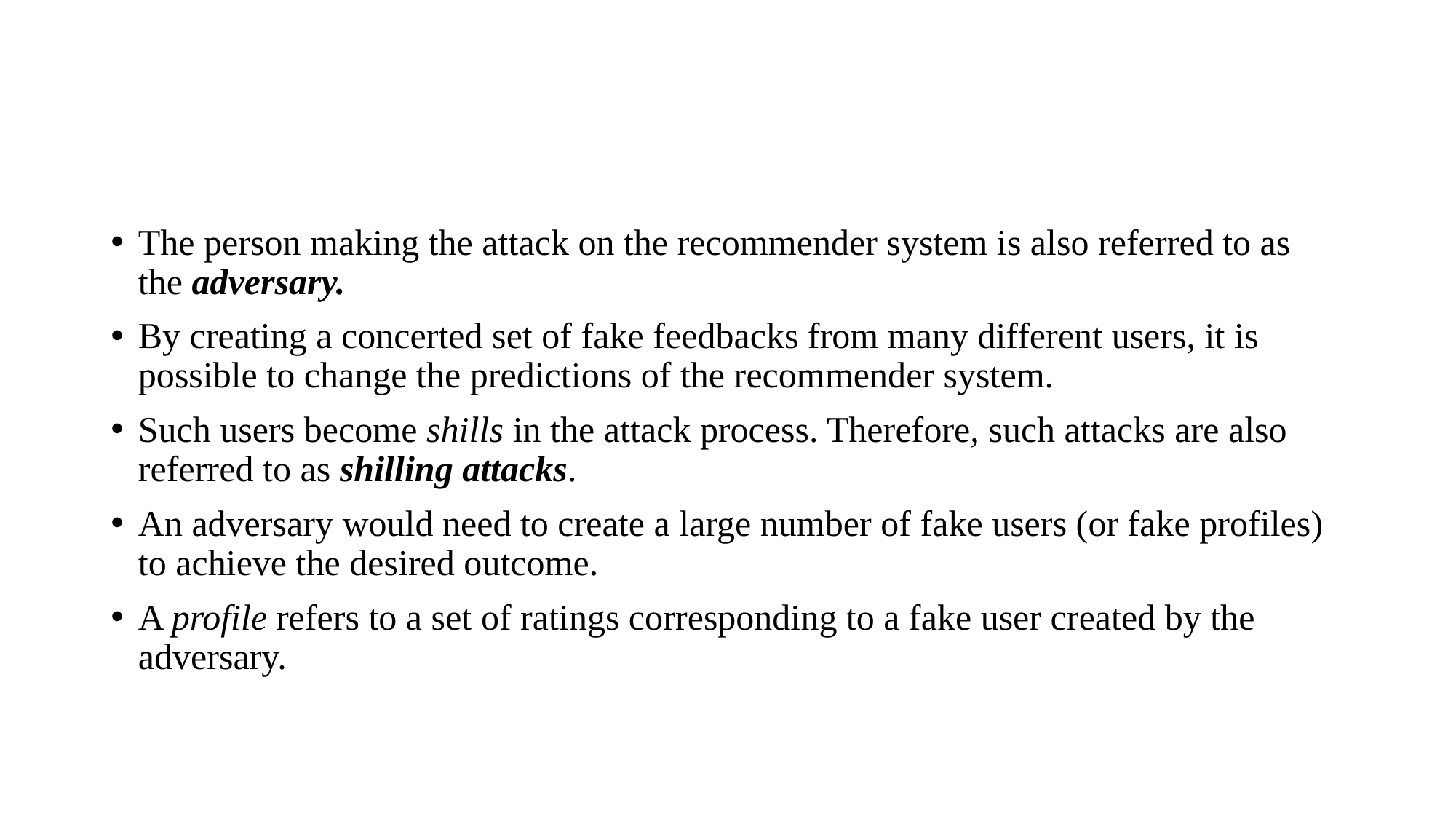

#
The person making the attack on the recommender system is also referred to as the adversary.
By creating a concerted set of fake feedbacks from many different users, it is possible to change the predictions of the recommender system.
Such users become shills in the attack process. Therefore, such attacks are also referred to as shilling attacks.
An adversary would need to create a large number of fake users (or fake profiles) to achieve the desired outcome.
A profile refers to a set of ratings corresponding to a fake user created by the adversary.